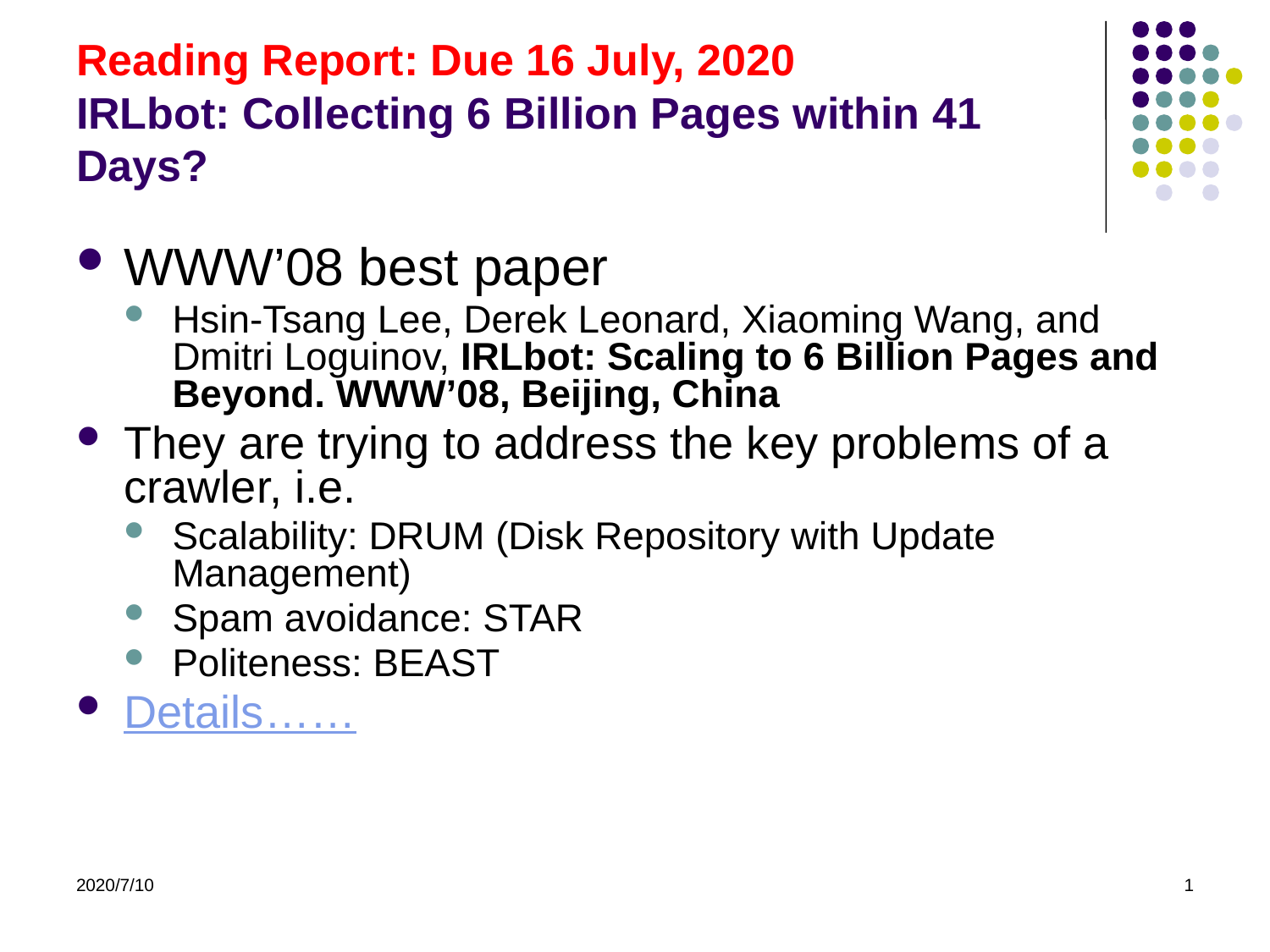

# Reading Report: Due 16 July, 2020 IRLbot: Collecting 6 Billion Pages within 41 Days?
WWW’08 best paper
Hsin-Tsang Lee, Derek Leonard, Xiaoming Wang, and Dmitri Loguinov, IRLbot: Scaling to 6 Billion Pages and Beyond. WWW’08, Beijing, China
They are trying to address the key problems of a crawler, i.e.
Scalability: DRUM (Disk Repository with Update Management)
Spam avoidance: STAR
Politeness: BEAST
Details……

2020/7/10
1